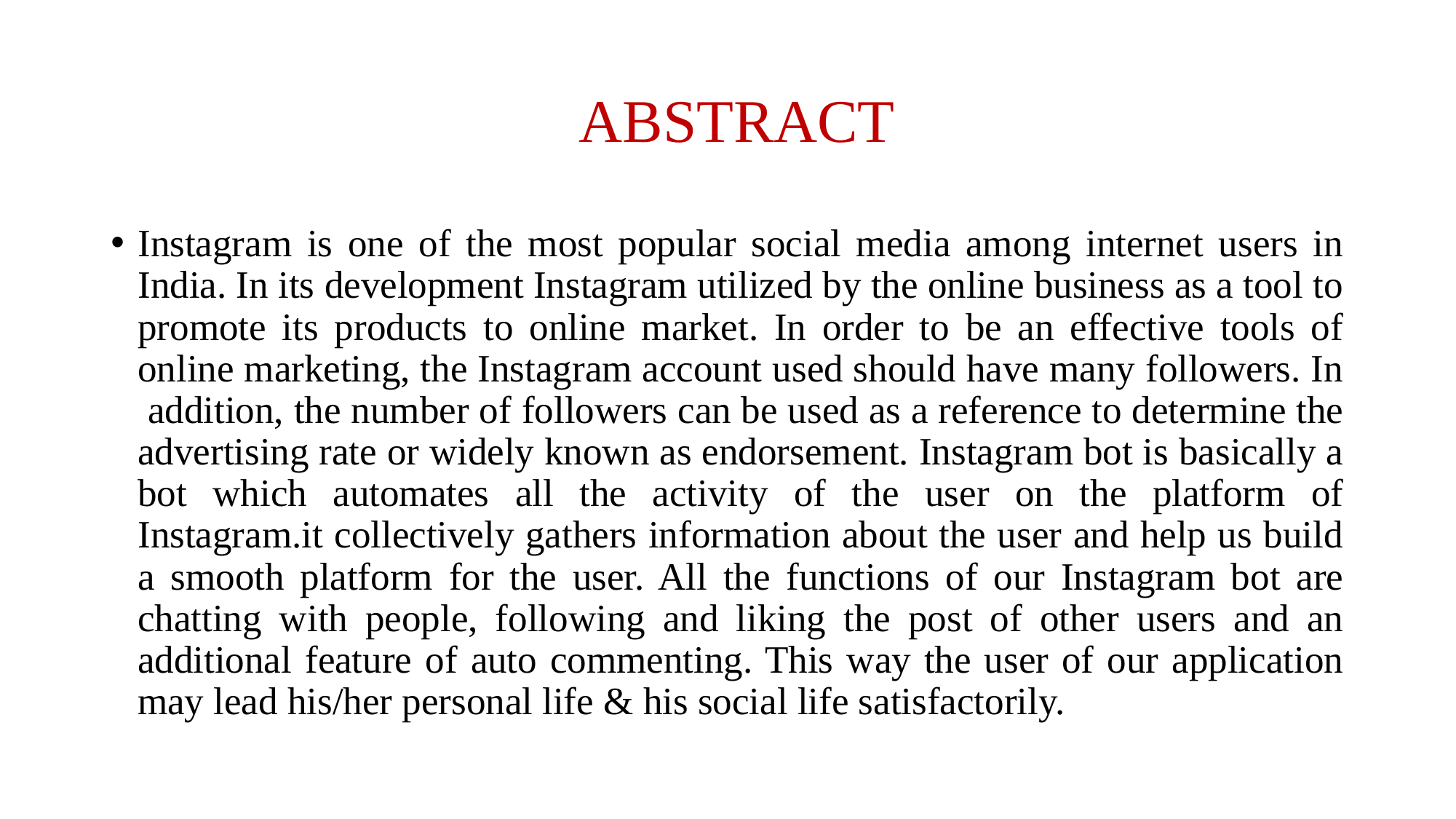

# ABSTRACT
Instagram is one of the most popular social media among internet users in India. In its development Instagram utilized by the online business as a tool to promote its products to online market. In order to be an effective tools of online marketing, the Instagram account used should have many followers. In  addition, the number of followers can be used as a reference to determine the advertising rate or widely known as endorsement. Instagram bot is basically a bot which automates all the activity of the user on the platform of Instagram.it collectively gathers information about the user and help us build a smooth platform for the user. All the functions of our Instagram bot are chatting with people, following and liking the post of other users and an additional feature of auto commenting. This way the user of our application may lead his/her personal life & his social life satisfactorily.